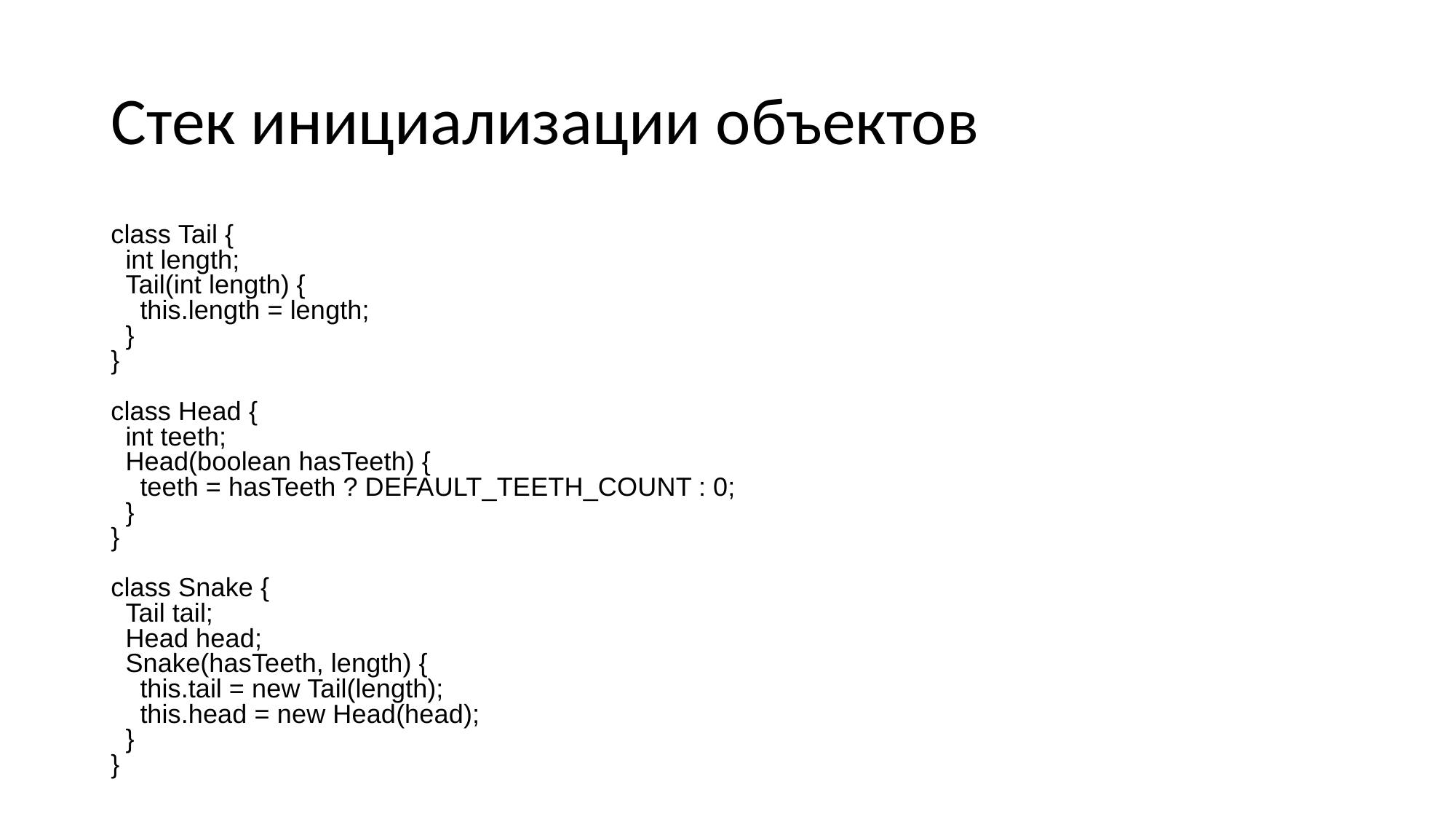

# Стек инициализации объектов
class Tail {
  int length;
  Tail(int length) {
    this.length = length;
  }
}

class Head {
  int teeth;
  Head(boolean hasTeeth) {
    teeth = hasTeeth ? DEFAULT_TEETH_COUNT : 0;
  }
}

class Snake {
  Tail tail;
  Head head;
  Snake(hasTeeth, length) {
    this.tail = new Tail(length);
    this.head = new Head(head);
  }
}